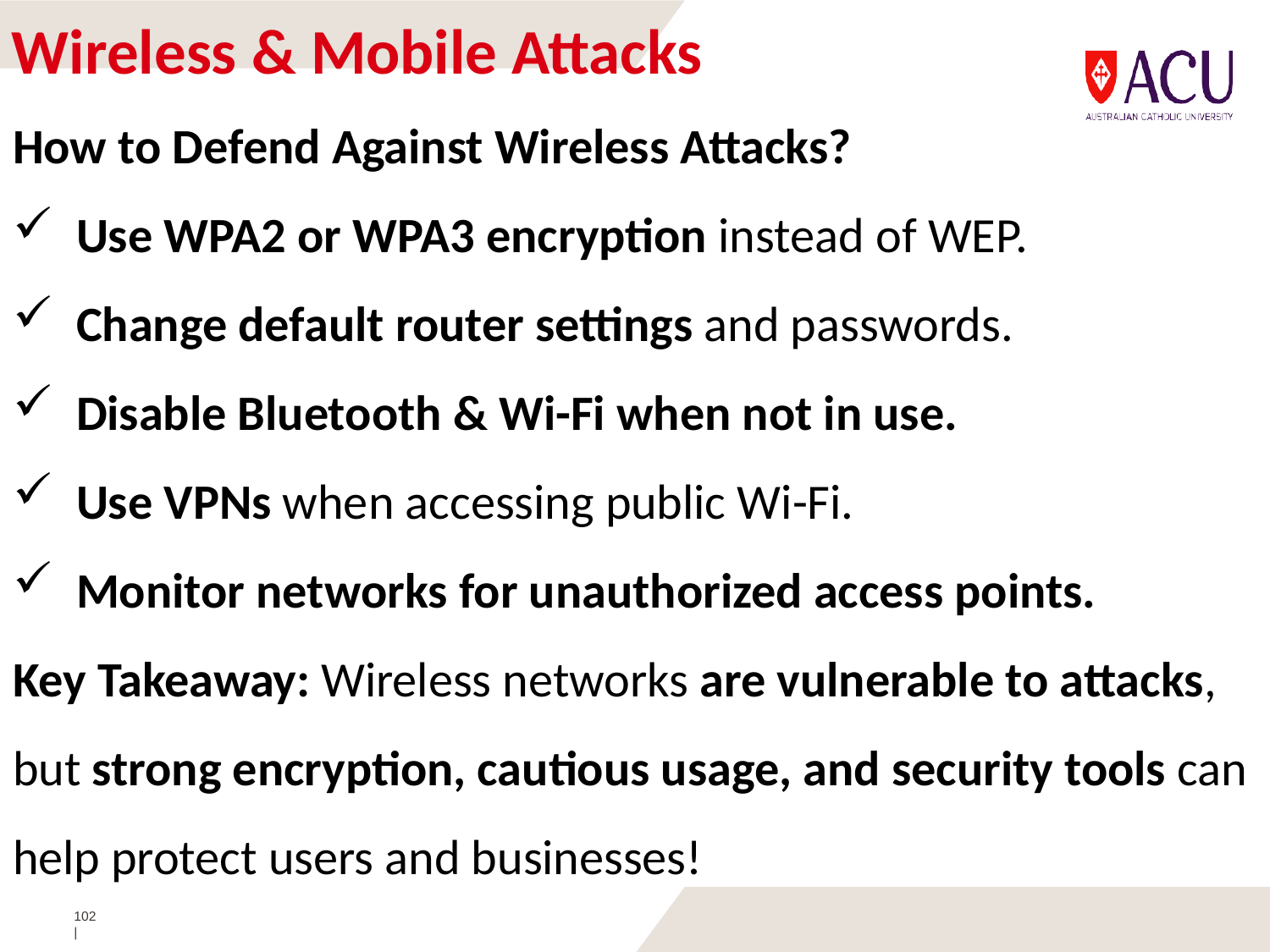

# Wireless & Mobile Attacks
How to Defend Against Wireless Attacks?
Use WPA2 or WPA3 encryption instead of WEP.
Change default router settings and passwords.
Disable Bluetooth & Wi-Fi when not in use.
Use VPNs when accessing public Wi-Fi.
Monitor networks for unauthorized access points.
Key Takeaway: Wireless networks are vulnerable to attacks, but strong encryption, cautious usage, and security tools can help protect users and businesses!
102 |